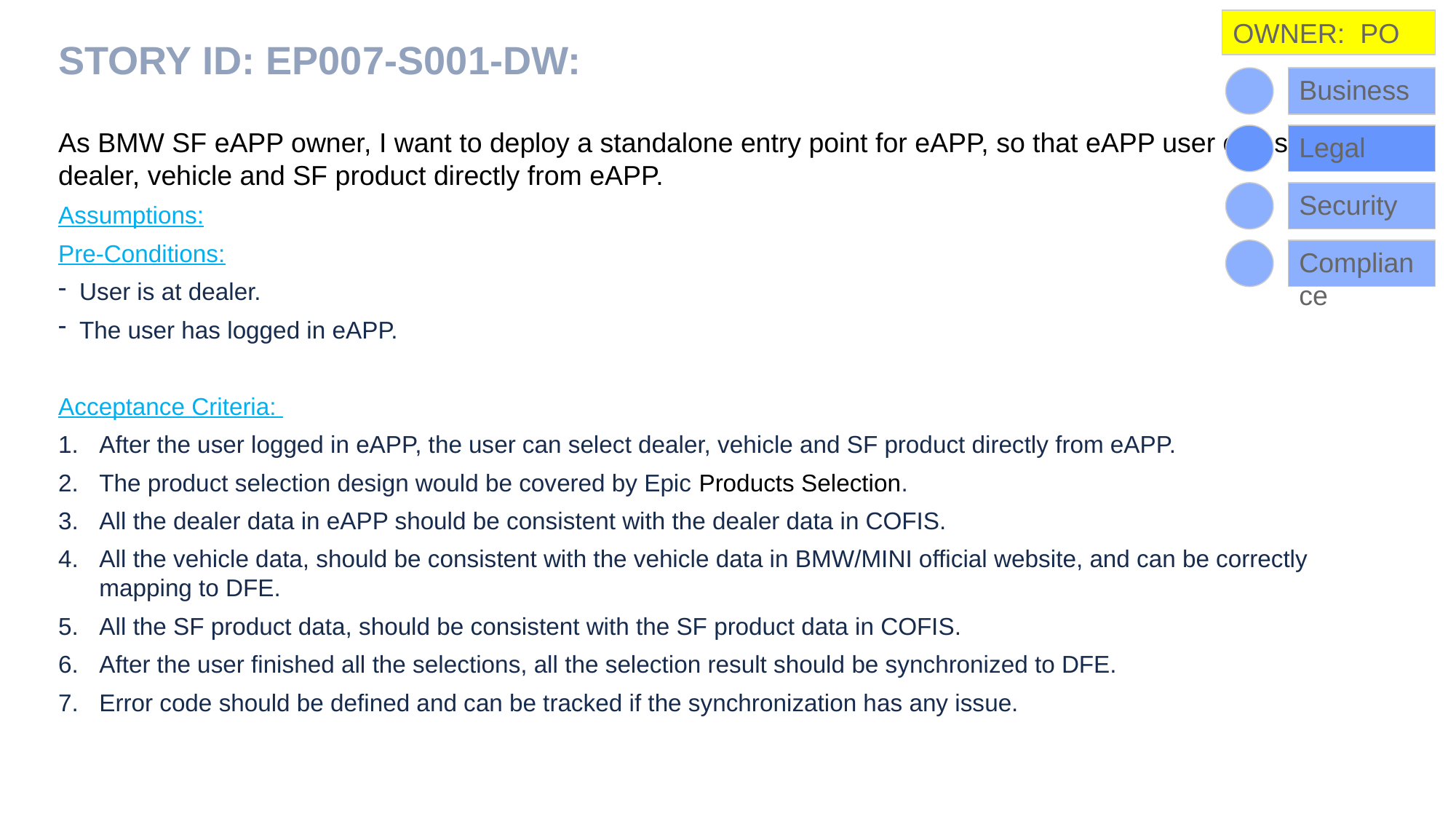

OWNER:  PO
# Story ID: EP007-S001-DW:
Business

Legal
As BMW SF eAPP owner, I want to deploy a standalone entry point for eAPP, so that eAPP user can select dealer, vehicle and SF product directly from eAPP.
Assumptions:
Pre-Conditions:
User is at dealer.
The user has logged in eAPP.

Acceptance Criteria:
After the user logged in eAPP, the user can select dealer, vehicle and SF product directly from eAPP.
The product selection design would be covered by Epic Products Selection.
All the dealer data in eAPP should be consistent with the dealer data in COFIS.
All the vehicle data, should be consistent with the vehicle data in BMW/MINI official website, and can be correctly mapping to DFE.
All the SF product data, should be consistent with the SF product data in COFIS.
After the user finished all the selections, all the selection result should be synchronized to DFE.
Error code should be defined and can be tracked if the synchronization has any issue.

Security

Compliance